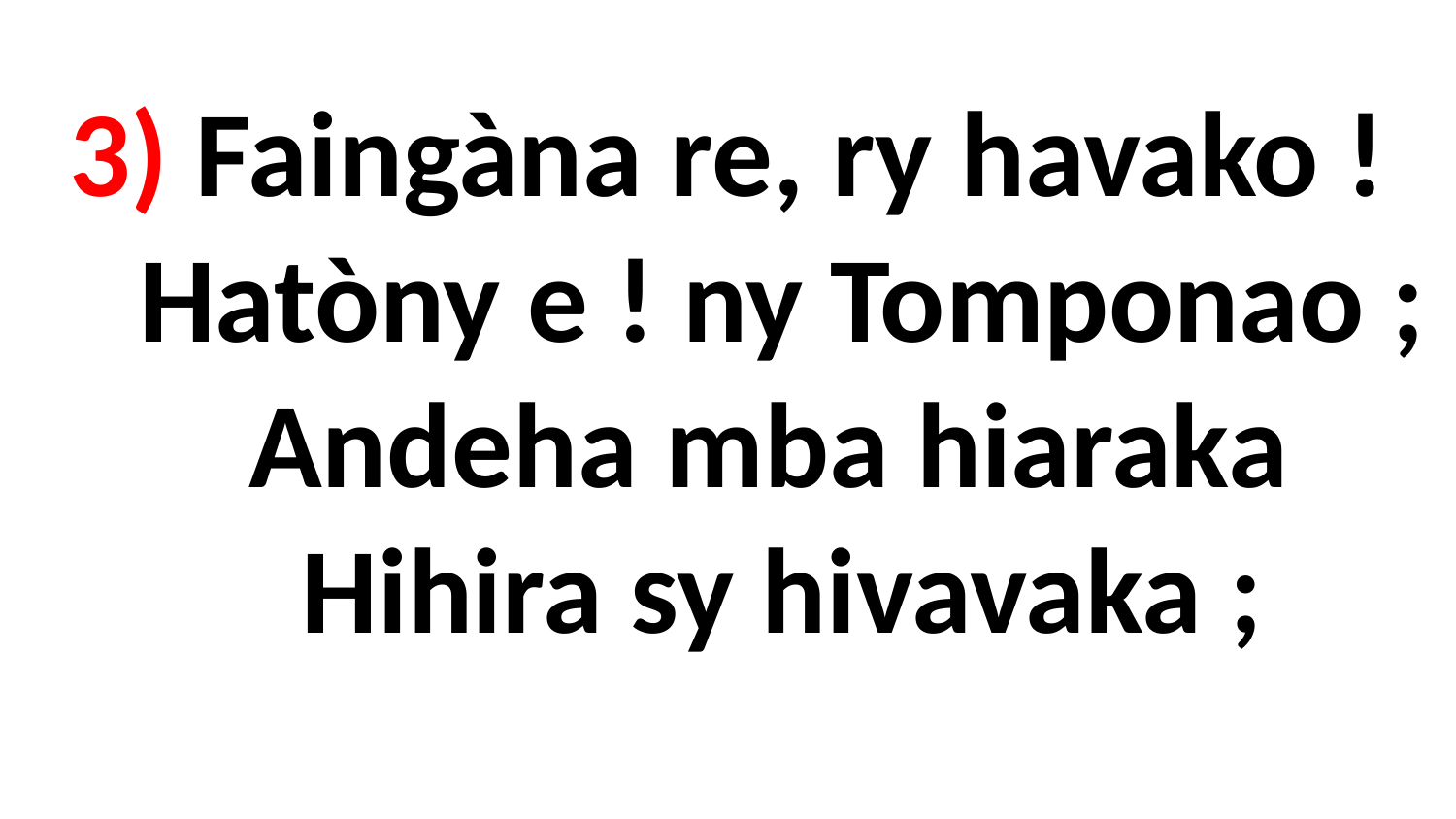

# 3) Faingàna re, ry havako ! Hatòny e ! ny Tomponao ; Andeha mba hiaraka Hihira sy hivavaka ;